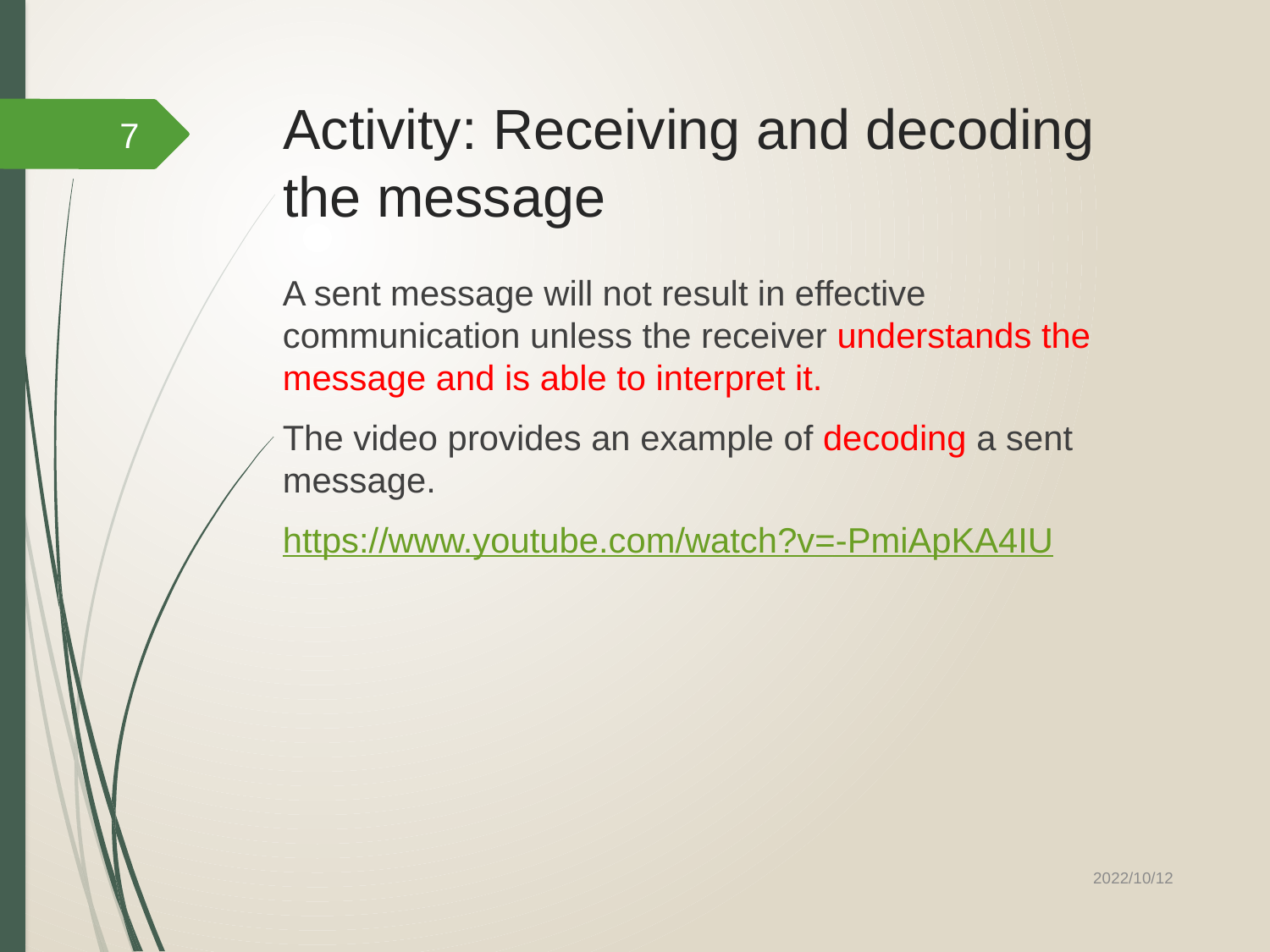

# Activity: Receiving and decoding the message
7
A sent message will not result in effective communication unless the receiver understands the message and is able to interpret it.
The video provides an example of decoding a sent message.
https://www.youtube.com/watch?v=-PmiApKA4IU

2022/10/12